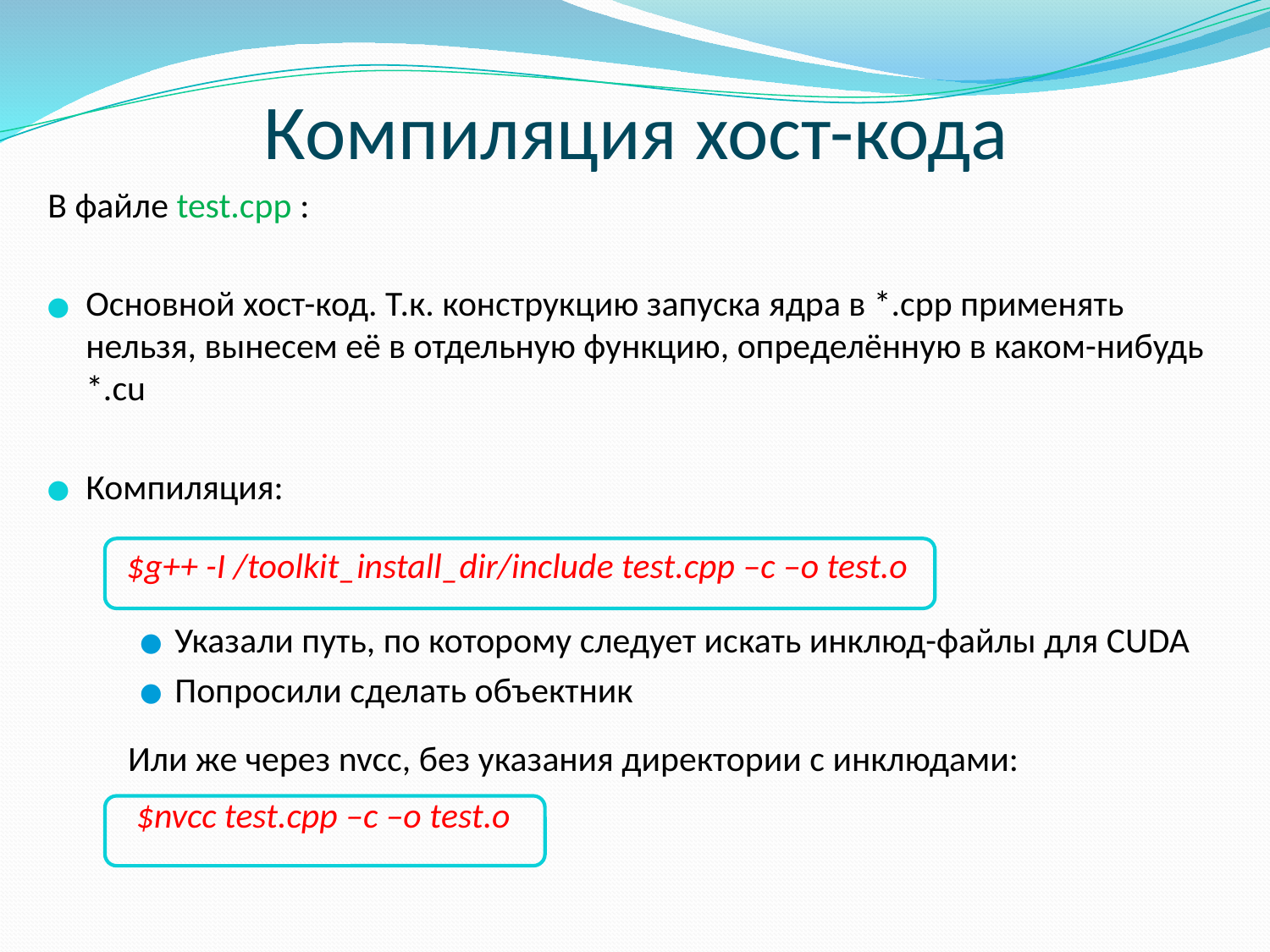

# Компиляция хост-кода
В файле test.cpp :

Основной хост-код. Т.к. конструкцию запуска ядра в *.cpp применять нельзя, вынесем её в отдельную функцию, определённую в каком-нибудь *.cu

Компиляция:

   $g++ -I /toolkit_install_dir/include test.cpp –c –o test.o

Указали путь, по которому следует искать инклюд-файлы для CUDA
Попросили сделать объектник

          Или же через nvcc, без указания директории с инклюдами:

           $nvcc test.cpp –c –o test.o